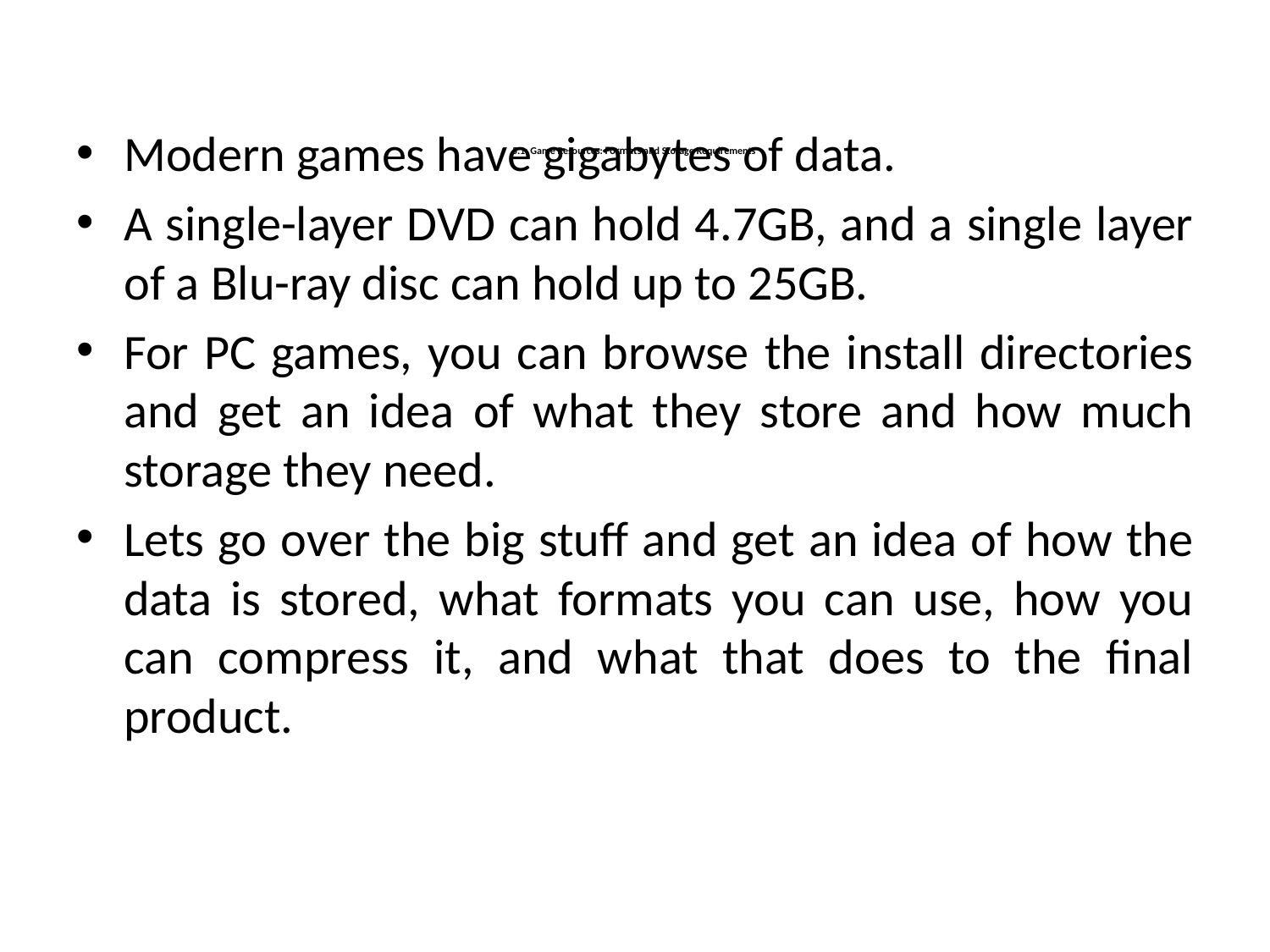

Modern games have gigabytes of data.
A single-layer DVD can hold 4.7GB, and a single layer of a Blu-ray disc can hold up to 25GB.
For PC games, you can browse the install directories and get an idea of what they store and how much storage they need.
Lets go over the big stuff and get an idea of how the data is stored, what formats you can use, how you can compress it, and what that does to the final product.
# 5.1: Game Resources: Formats and Storage Requirements